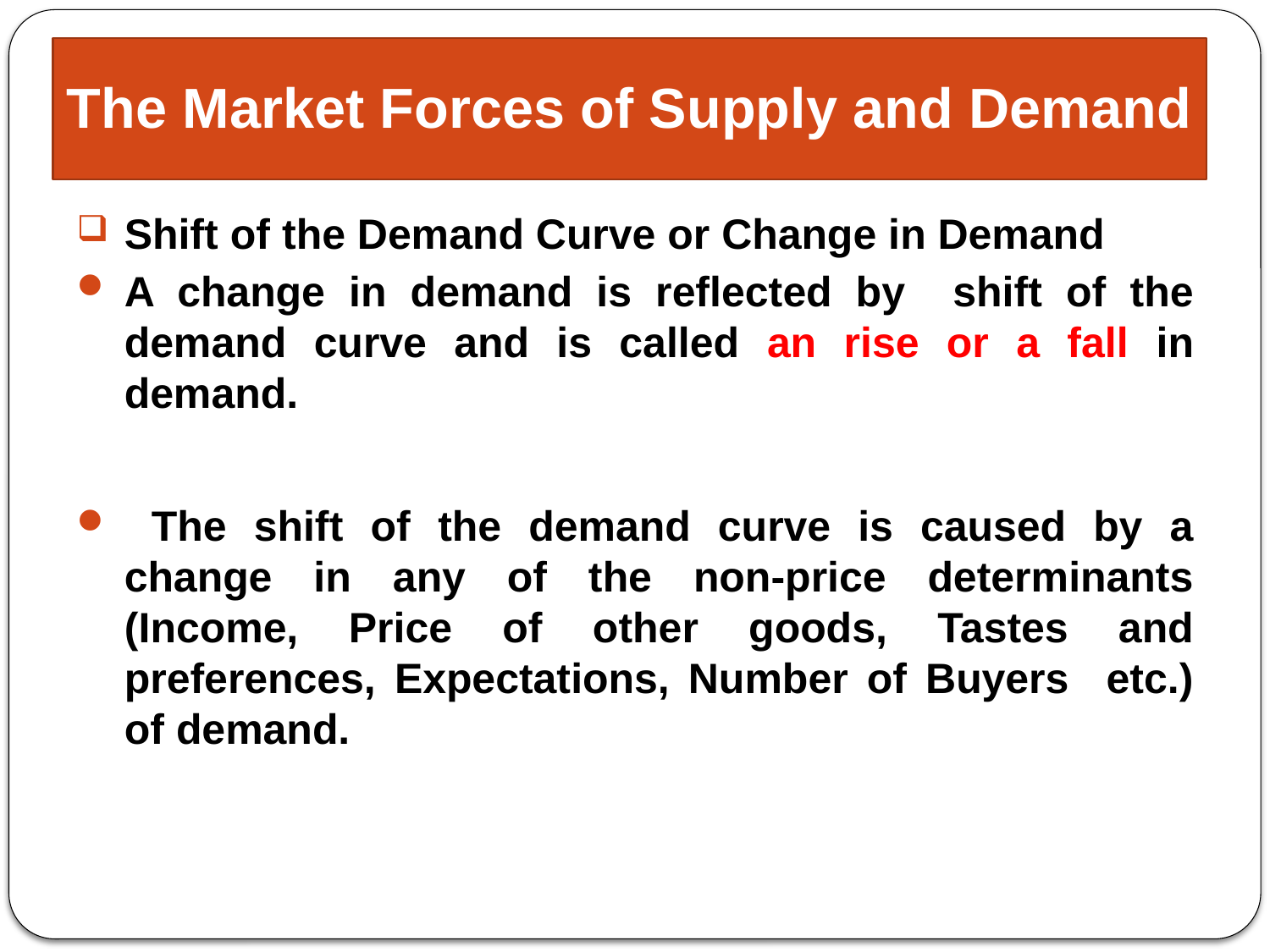

# The Market Forces of Supply and Demand
Shift of the Demand Curve or Change in Demand
A change in demand is reflected by  shift of the demand curve and is called an rise or a fall in demand.

 The shift of the demand curve is caused by a change in any of the non-price determinants (Income, Price of other goods, Tastes and preferences, Expectations, Number of Buyers  etc.) of demand.